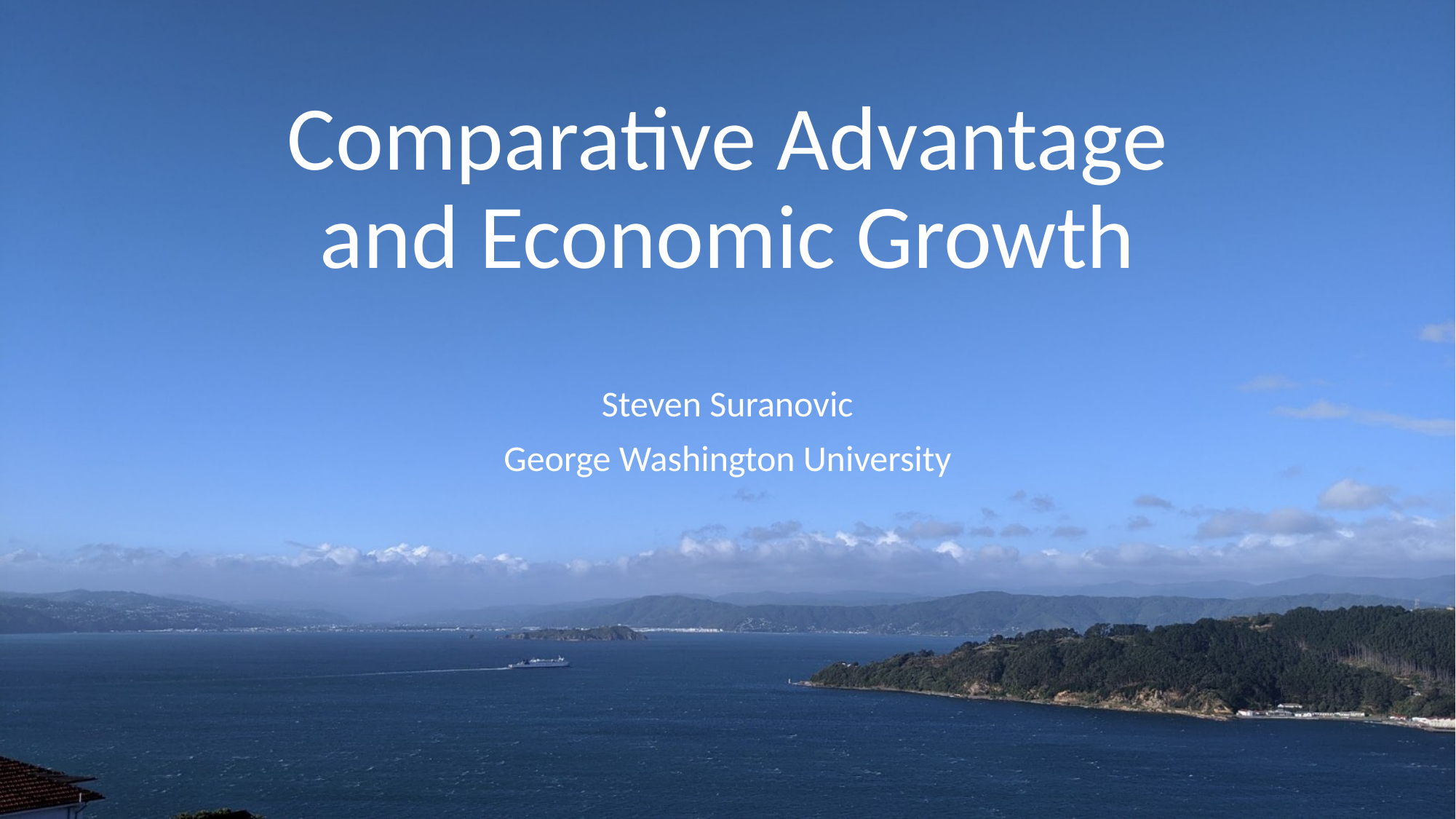

# Comparative Advantage and Economic Growth
Steven Suranovic
George Washington University